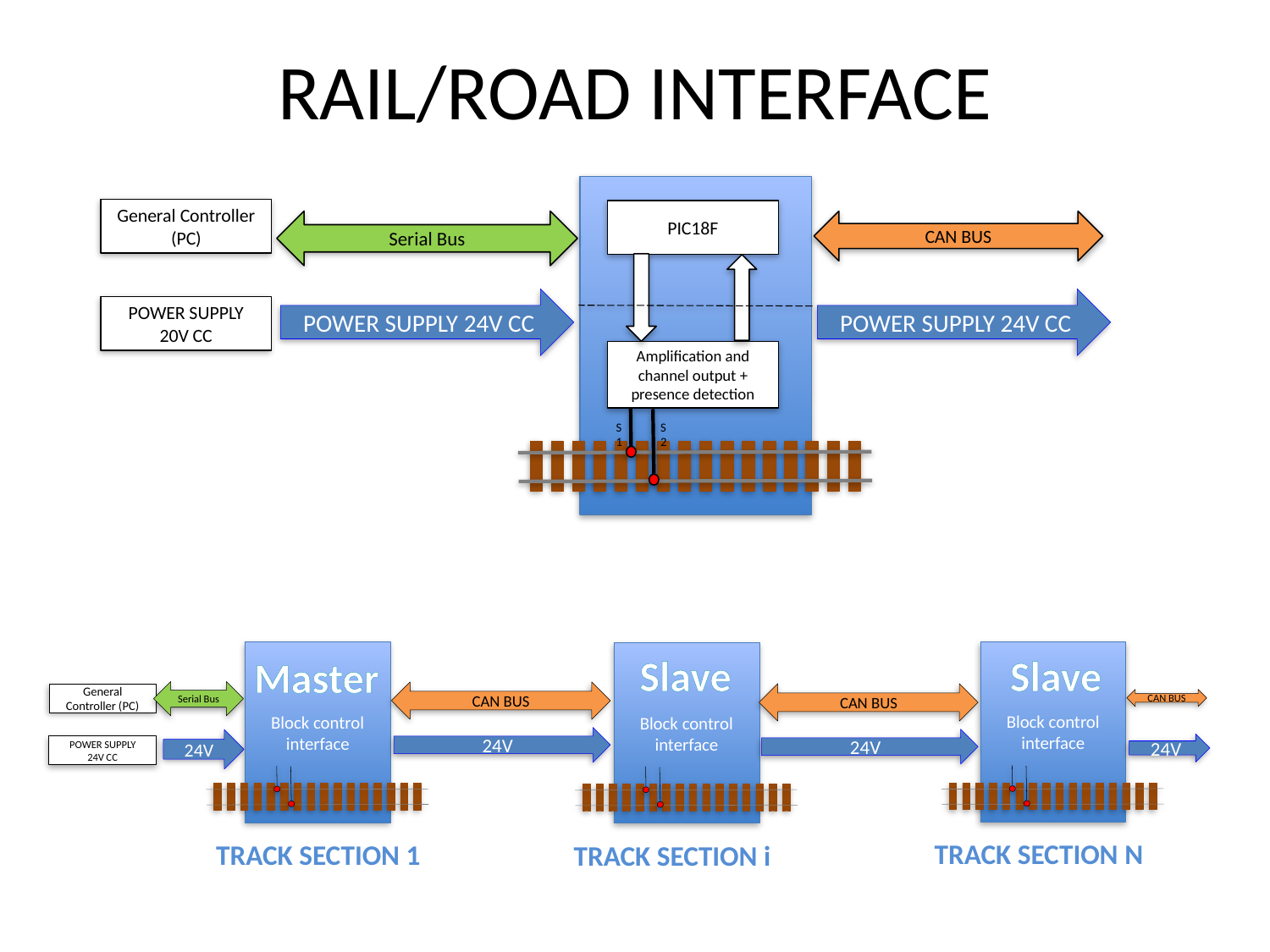

# RAIL/ROAD INTERFACE

General Controller (PC)
PIC18F
Serial Bus
CAN BUS

POWER SUPPLY 24V CC
POWER SUPPLY 24V CC
POWER SUPPLY 20V CC
Amplification and channel output + presence detection
S1
S2

Block control interface
Block control interface
Slave
Slave
Block control interface
Master
Serial Bus
CAN BUS
CAN BUS
General Controller (PC)
CAN BUS
24V
24V
24V
24V
POWER SUPPLY 24V CC

TRACK SECTION N
TRACK SECTION 1
TRACK SECTION i